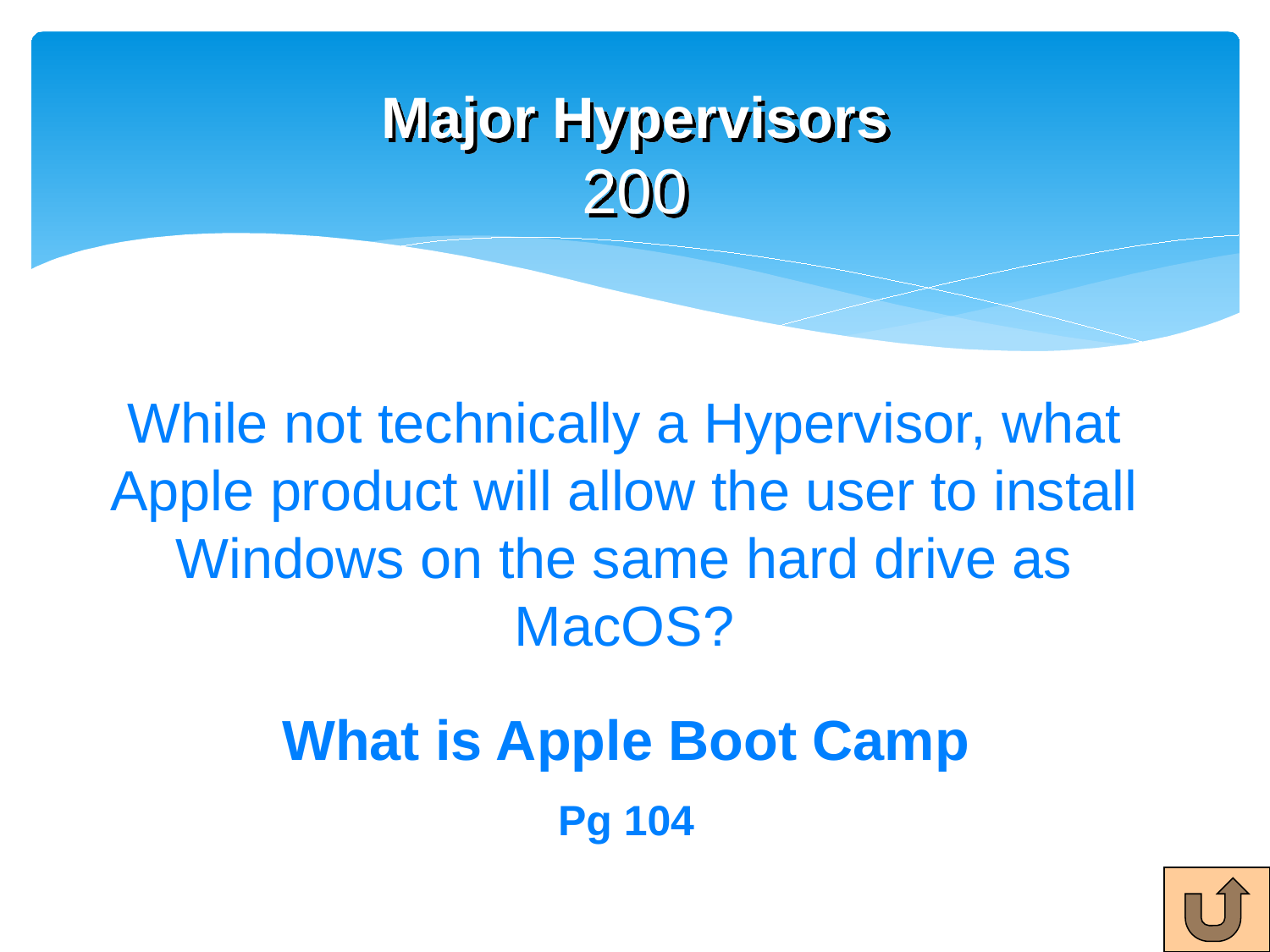

# Major Hypervisors 200
While not technically a Hypervisor, what Apple product will allow the user to install Windows on the same hard drive as MacOS?
What is Apple Boot Camp
Pg 104